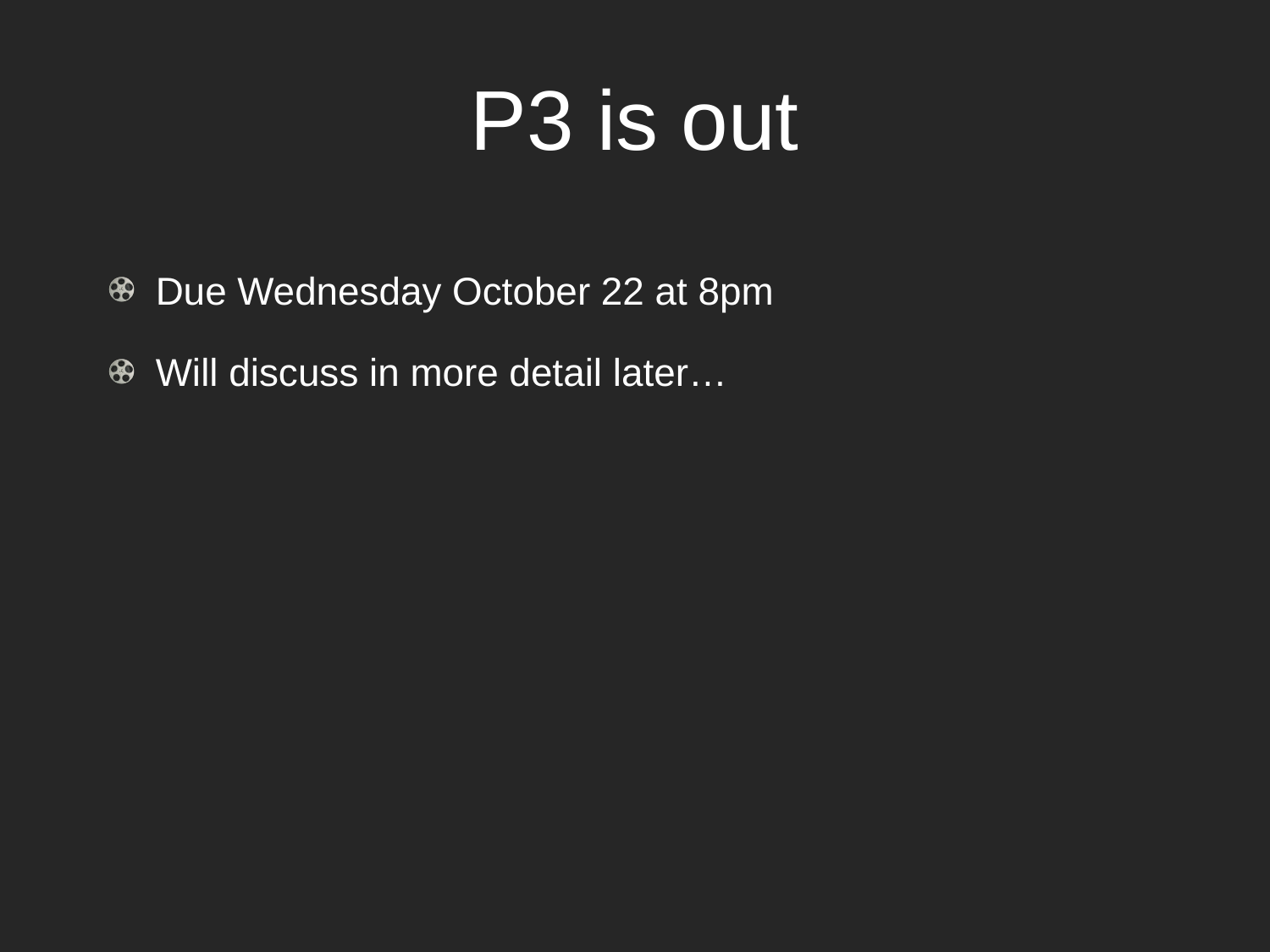

# P3 is out
Due Wednesday October 22 at 8pm
Will discuss in more detail later…